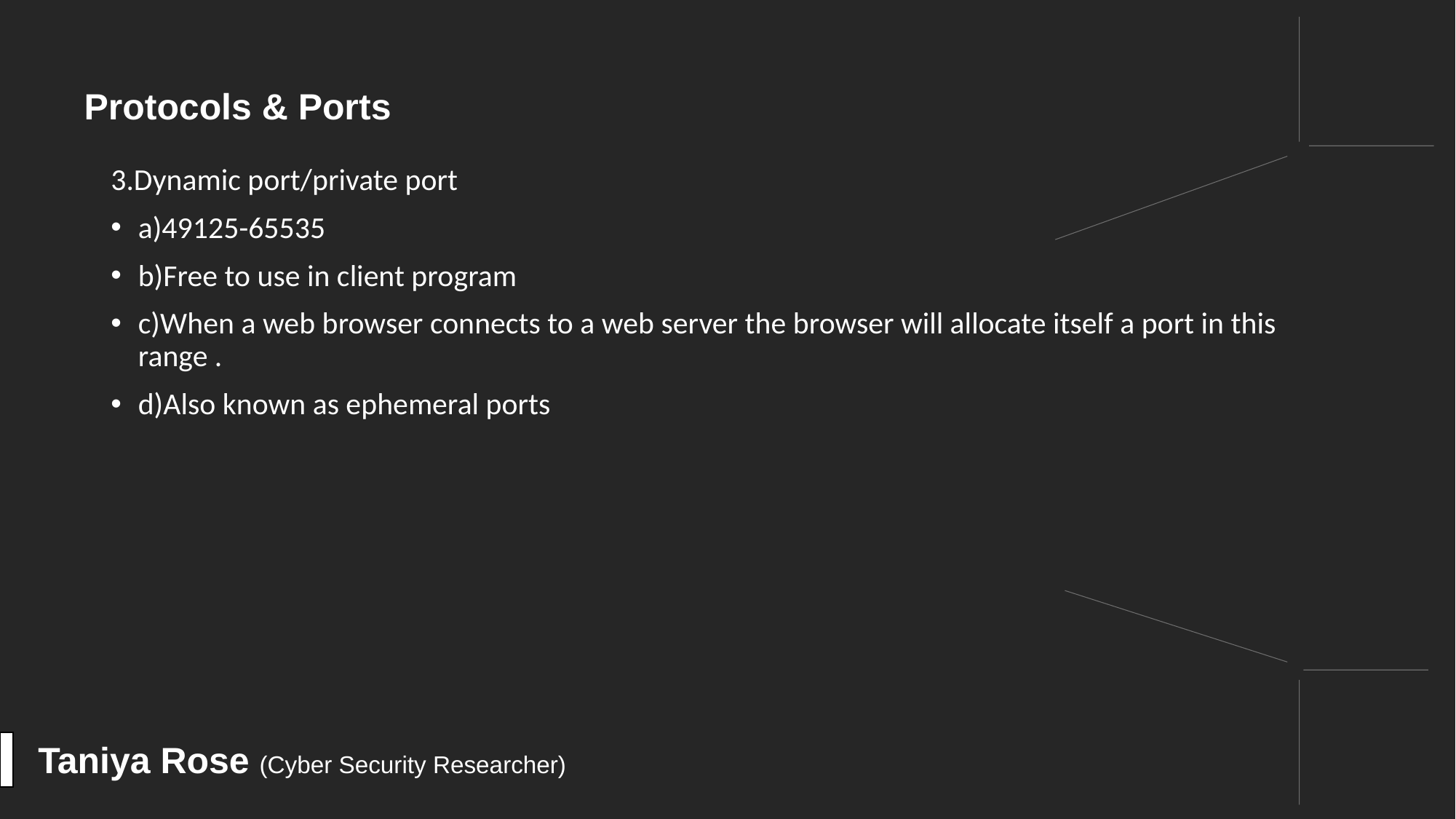

#
Protocols & Ports
3.Dynamic port/private port
a)49125-65535
b)Free to use in client program
c)When a web browser connects to a web server the browser will allocate itself a port in this range .
d)Also known as ephemeral ports
Taniya Rose (Cyber Security Researcher)